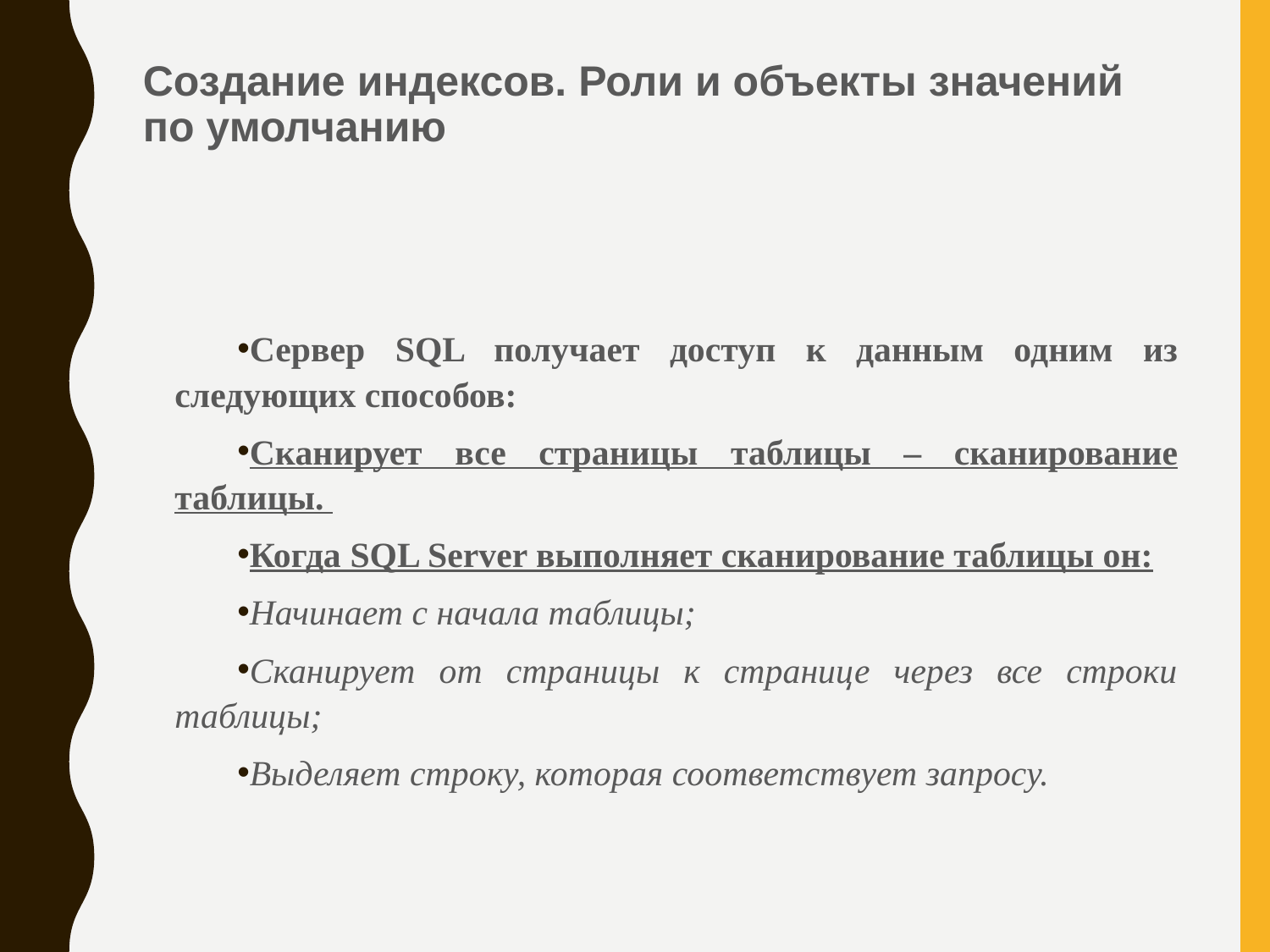

# Создание индексов. Роли и объекты значений по умолчанию
Сервер SQL получает доступ к данным одним из следующих способов:
Сканирует все страницы таблицы – сканирование таблицы.
Когда SQL Server выполняет сканирование таблицы он:
Начинает с начала таблицы;
Сканирует от страницы к странице через все строки таблицы;
Выделяет строку, которая соответствует запросу.